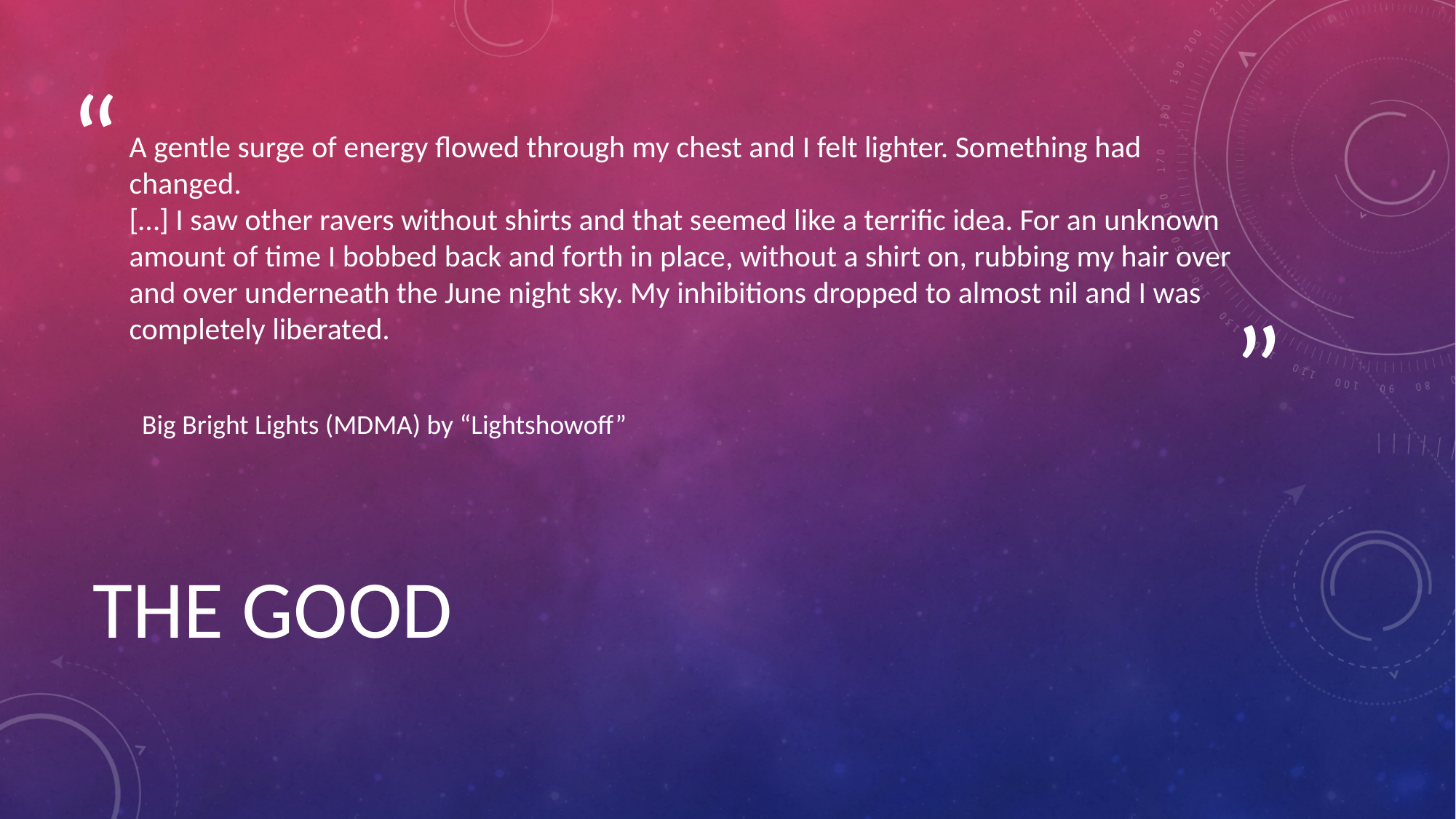

# A gentle surge of energy flowed through my chest and I felt lighter. Something had changed. […] I saw other ravers without shirts and that seemed like a terrific idea. For an unknown amount of time I bobbed back and forth in place, without a shirt on, rubbing my hair over and over underneath the June night sky. My inhibitions dropped to almost nil and I was completely liberated.
Big Bright Lights (MDMA) by “Lightshowoff”
THE GOOD